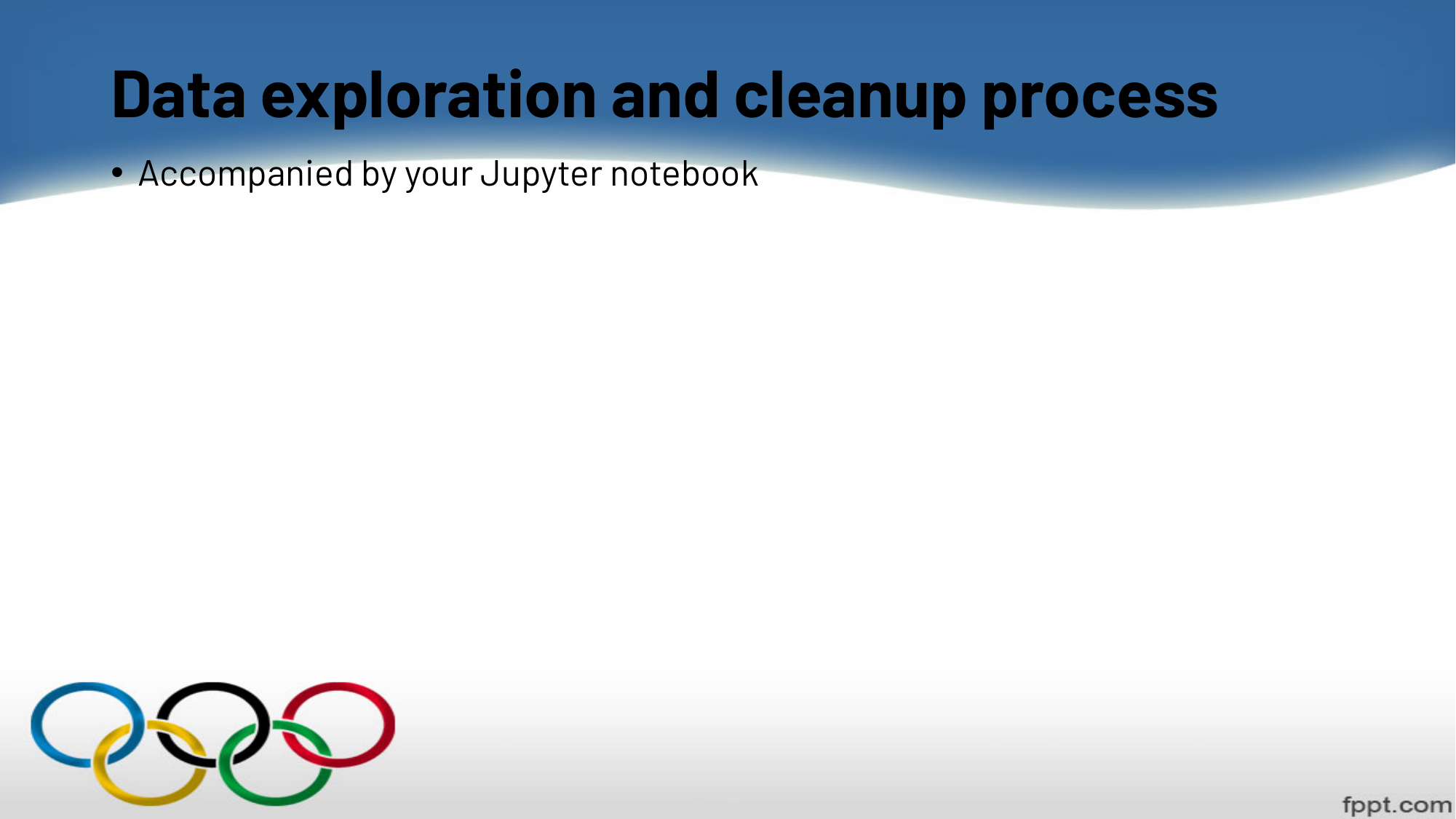

# Data exploration and cleanup process
Accompanied by your Jupyter notebook